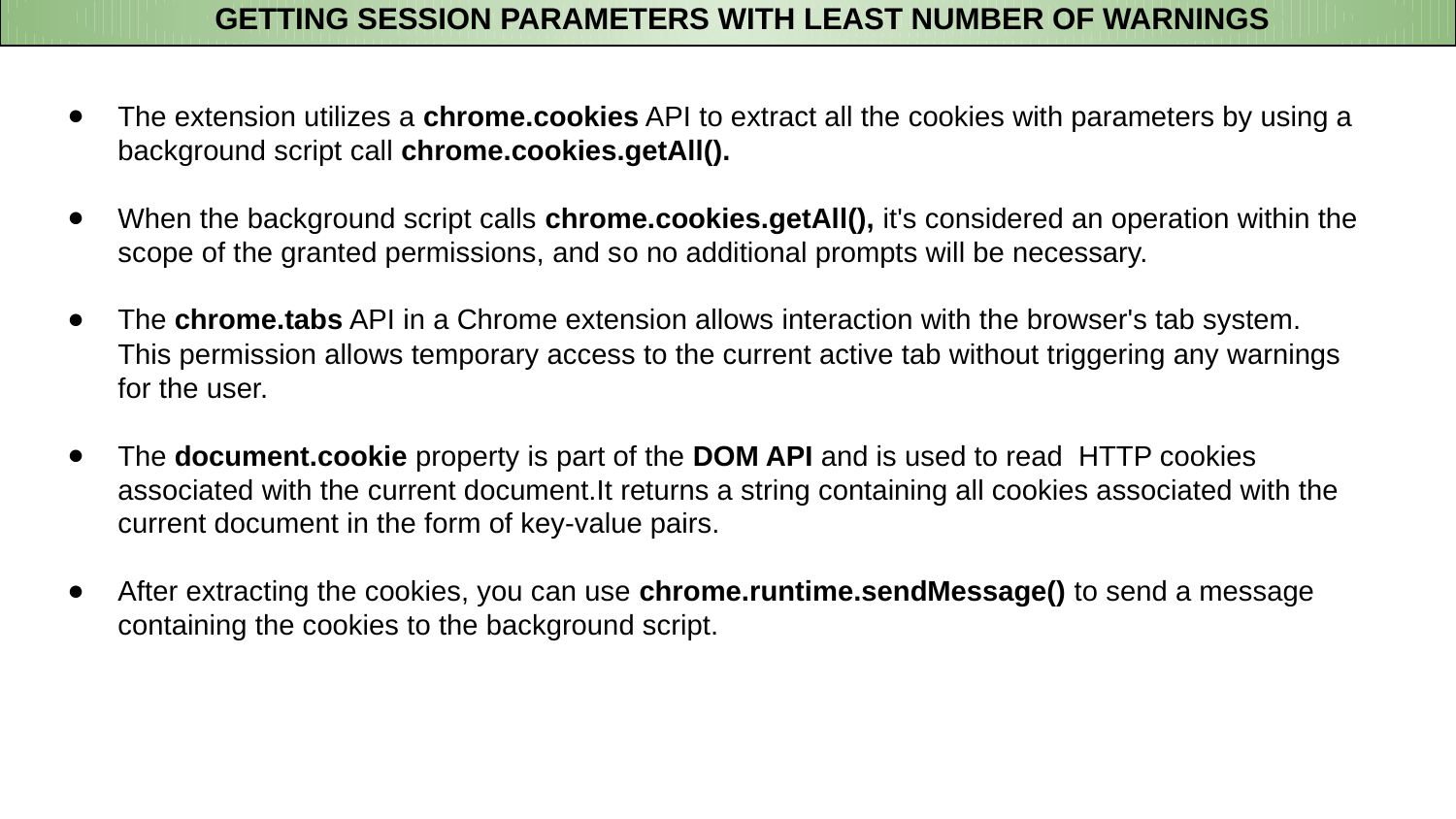

GETTING SESSION PARAMETERS WITH LEAST NUMBER OF WARNINGS
The extension utilizes a chrome.cookies API to extract all the cookies with parameters by using a background script call chrome.cookies.getAll().

When the background script calls chrome.cookies.getAll(), it's considered an operation within the scope of the granted permissions, and so no additional prompts will be necessary.

The chrome.tabs API in a Chrome extension allows interaction with the browser's tab system.
This permission allows temporary access to the current active tab without triggering any warnings for the user.

The document.cookie property is part of the DOM API and is used to read  HTTP cookies associated with the current document.It returns a string containing all cookies associated with the current document in the form of key-value pairs.

After extracting the cookies, you can use chrome.runtime.sendMessage() to send a message containing the cookies to the background script.